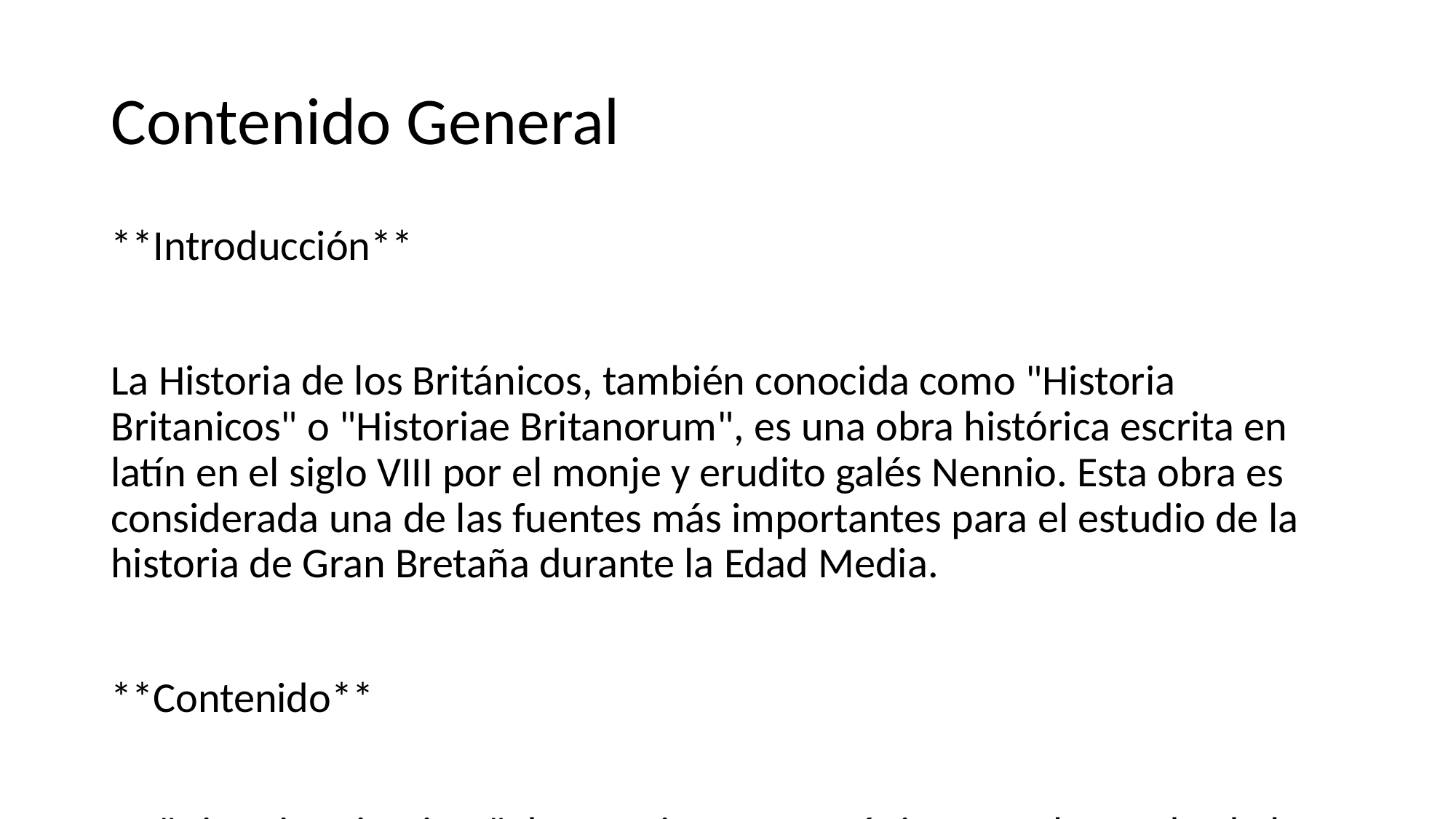

# Contenido General
**Introducción**

La Historia de los Británicos, también conocida como "Historia Britanicos" o "Historiae Britanorum", es una obra histórica escrita en latín en el siglo VIII por el monje y erudito galés Nennio. Esta obra es considerada una de las fuentes más importantes para el estudio de la historia de Gran Bretaña durante la Edad Media.

**Contenido**

La "Historia Britanicos" de Nennio es una crónica que abarca desde la época de los antiguos britanos hasta la conquista normanda de Inglaterra en 1066. La obra se divide en varias secciones que narran la historia de los britanos desde la llegada de Brutus de Troya, quien según la leyenda fundó la isla de Gran Bretaña, hasta la muerte del rey Cadwaladr en el siglo VII.

Entre los temas tratados en la obra se encuentran:

* La migración de los celtas a Gran Bretaña
* La conquista romana de la isla
* La retirada de los romanos y la llegada de los anglosajones
* La resistencia británica contra los invasores germánicos
* La formación de reinos como Gales, Powys y Strathclyde

Nennio también incluye información sobre la geografía, la cultura y la religión de los britanos, así como una lista de los reyes de los diferentes reinos.

**Importancia**

La "Historia Britanicos" de Nennio es una fuente valiosa para los historiadores debido a su antigüedad y su carácter de crónica de una época crucial en la historia de Gran Bretaña. A pesar de que la obra tiene un carácter legendario y mitológico, ofrece una visión única de la historia de la región durante la Edad Media.

**Análisis crítico**

La obra ha sido objeto de análisis y debate entre los historiadores debido a su complejidad y a la escasez de fuentes coetáneas. Algunos investigadores han cuestionado la veracidad de ciertos pasajes, considerándolos como interpolaciones posteriores o como reflejos de tradiciones orales.

**Conclusión**

La "Historia Britanicos" de Nennio es una obra histórica fundamental para el estudio de la historia de Gran Bretaña durante la Edad Media. A pesar de sus limitaciones, esta crónica ofrece una visión valiosa de la historia, la cultura y la geografía de la región.

**Fuentes**

The Historia Britanorum de Nennius
 Autor: Kenneth R. Dark
 Año:1993

The British History, de Nennius
 Autor: John Williams
 Año: 1888

Nennii Historia Britanorum
 Autor: Theodor Mommsen
 Año: 1894

Historia de los Británicos
 Autor: J. M. Kenney
 Año: 1929

Britannia. Historia de Gran Bretaña
 Autor: Robin George Collingwood
 Año: 1946

Historia de Gran Bretaña
 Autor: David Knowles
 Año: 1952

Nota.- Historiadores consultados en línea con acceso en Feb-202024.